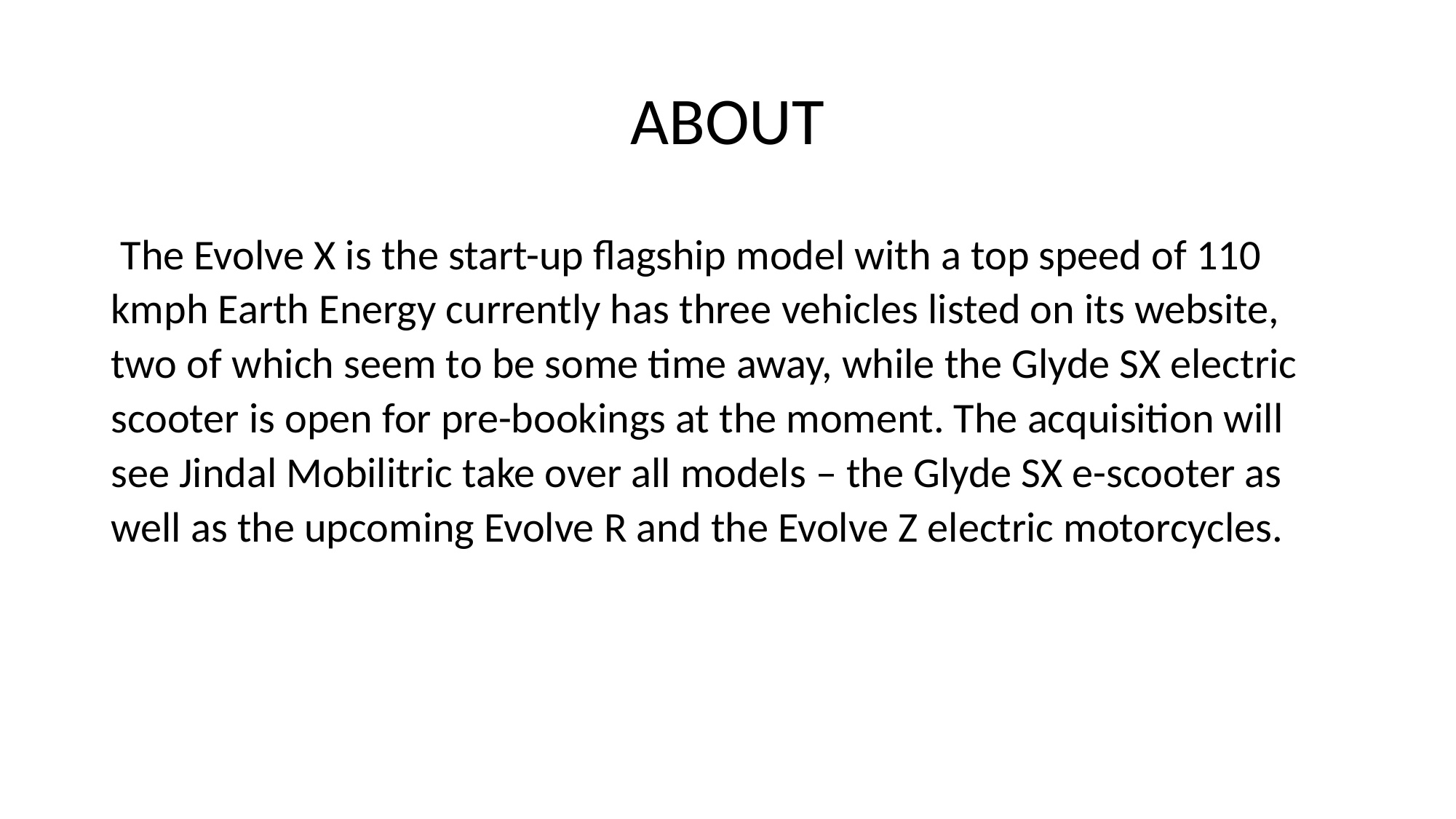

# ABOUT
 The Evolve X is the start-up flagship model with a top speed of 110 kmph Earth Energy currently has three vehicles listed on its website, two of which seem to be some time away, while the Glyde SX electric scooter is open for pre-bookings at the moment. The acquisition will see Jindal Mobilitric take over all models – the Glyde SX e-scooter as well as the upcoming Evolve R and the Evolve Z electric motorcycles.